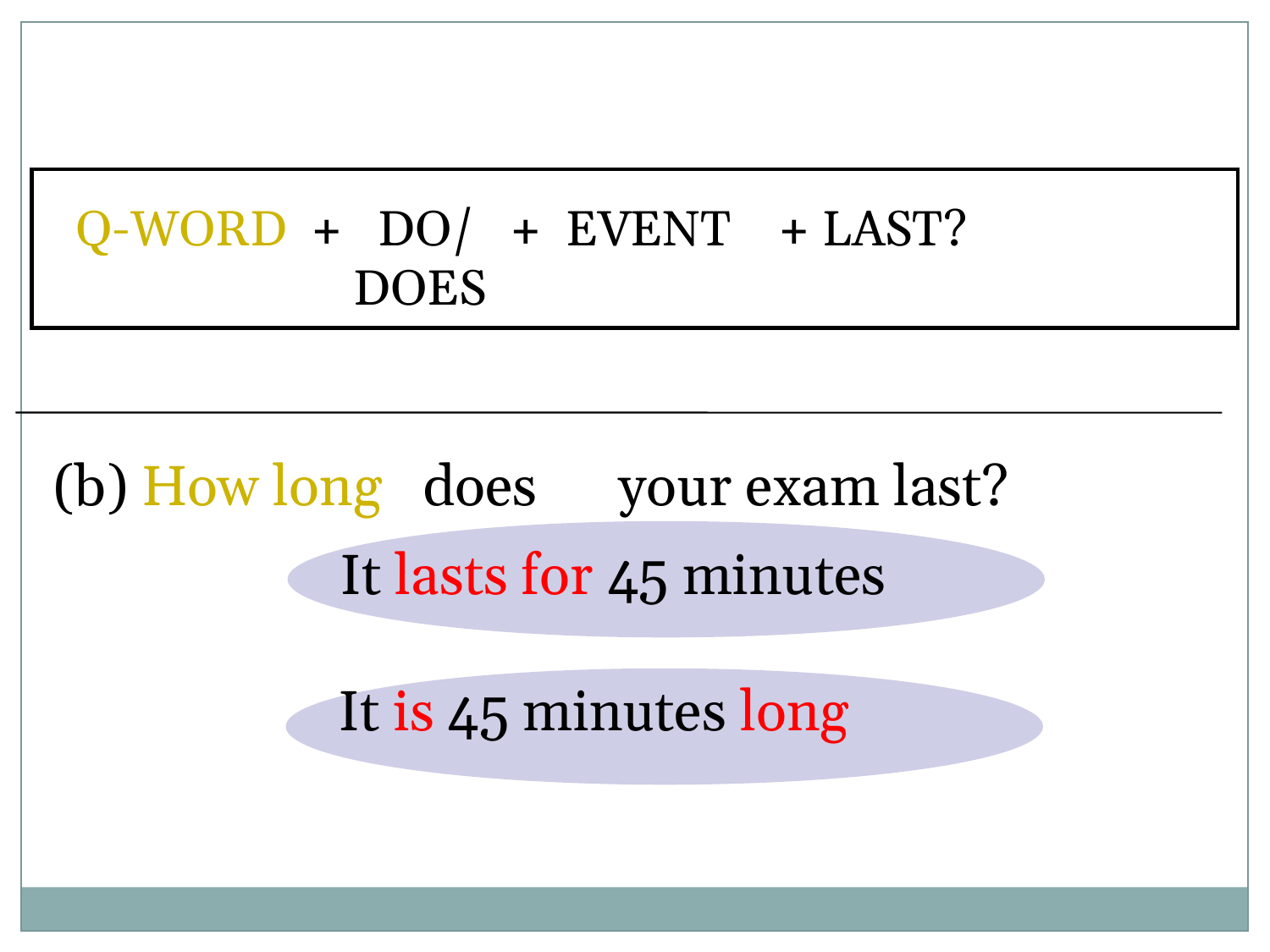

Q-WORD  +   DO/   +  EVENT    + LAST?
		  DOES

 (b) How long   does      your exam last?

It lasts for 45 minutes

It is 45 minutes long